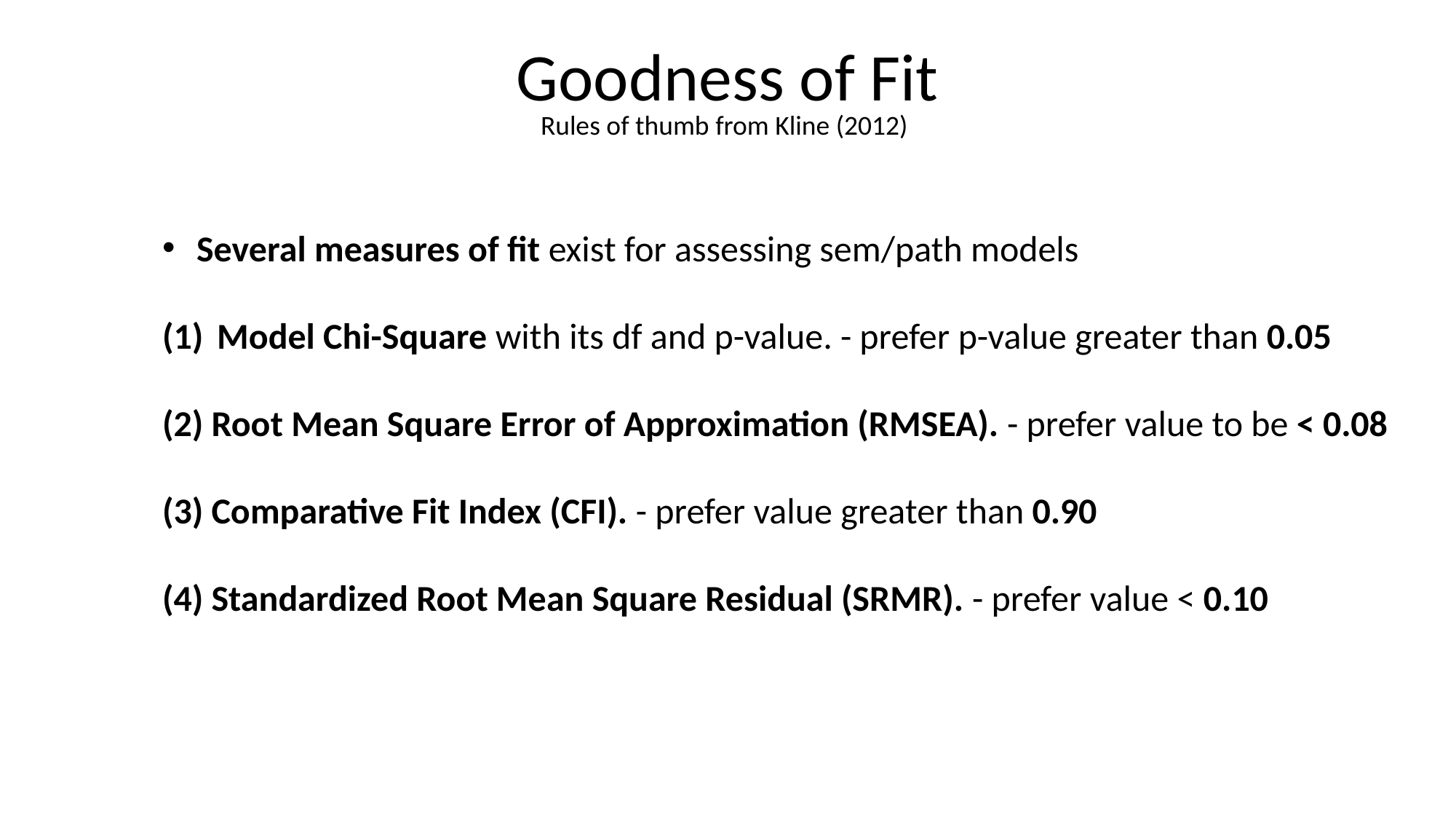

# Goodness of Fit
Rules of thumb from Kline (2012)

Several measures of fit exist for assessing sem/path models

Model Chi-Square with its df and p-value. - prefer p-value greater than 0.05

(2) Root Mean Square Error of Approximation (RMSEA). - prefer value to be < 0.08

(3) Comparative Fit Index (CFI). - prefer value greater than 0.90

(4) Standardized Root Mean Square Residual (SRMR). - prefer value < 0.10